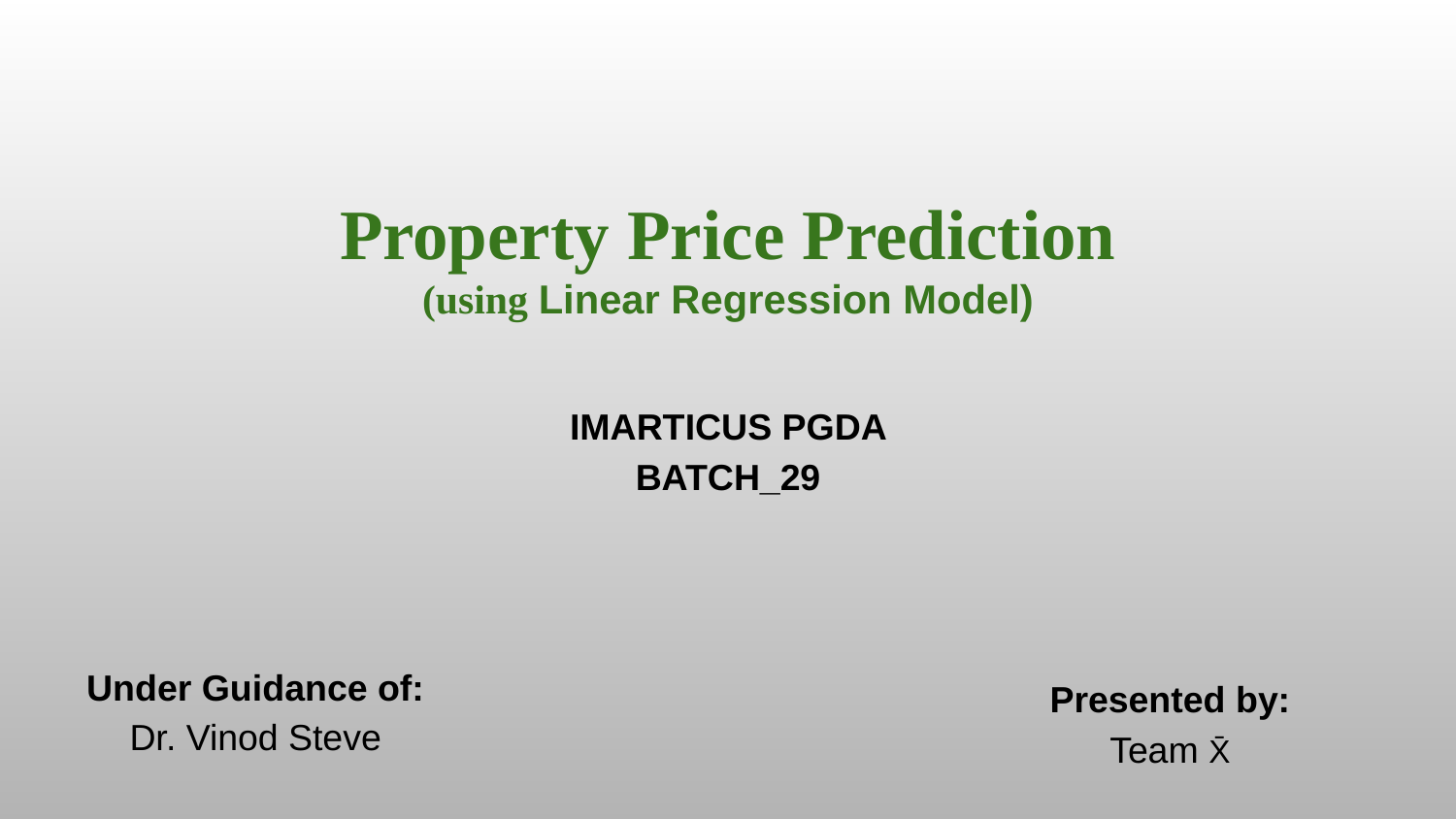

Property Price Prediction
(using Linear Regression Model)
IMARTICUS PGDA BATCH_29
Under Guidance of:
Dr. Vinod Steve
Presented by:
Team X̄